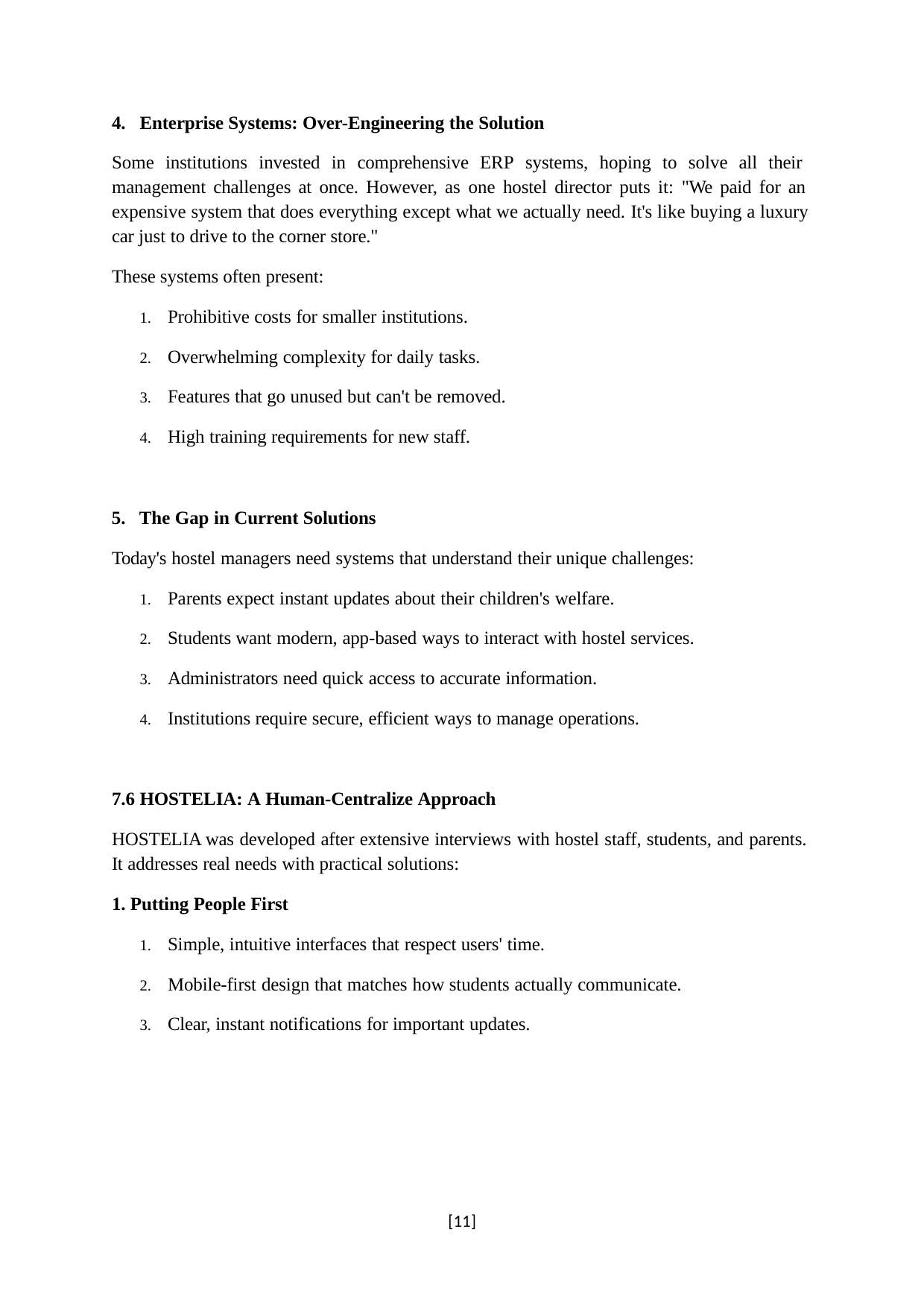

Enterprise Systems: Over-Engineering the Solution
Some institutions invested in comprehensive ERP systems, hoping to solve all their  management challenges at once. However, as one hostel director puts it: "We paid for an  expensive system that does everything except what we actually need. It's like buying a luxury  car just to drive to the corner store."
These systems often present:
Prohibitive costs for smaller institutions.
Overwhelming complexity for daily tasks.
Features that go unused but can't be removed.
High training requirements for new staff.
The Gap in Current Solutions
Today's hostel managers need systems that understand their unique challenges:
Parents expect instant updates about their children's welfare.
Students want modern, app-based ways to interact with hostel services.
Administrators need quick access to accurate information.
Institutions require secure, efficient ways to manage operations.
7.6 HOSTELIA: A Human-Centralize Approach
HOSTELIA was developed after extensive interviews with hostel staff, students, and parents.  It addresses real needs with practical solutions:
Putting People First
Simple, intuitive interfaces that respect users' time.
Mobile-first design that matches how students actually communicate.
Clear, instant notifications for important updates.
[11]